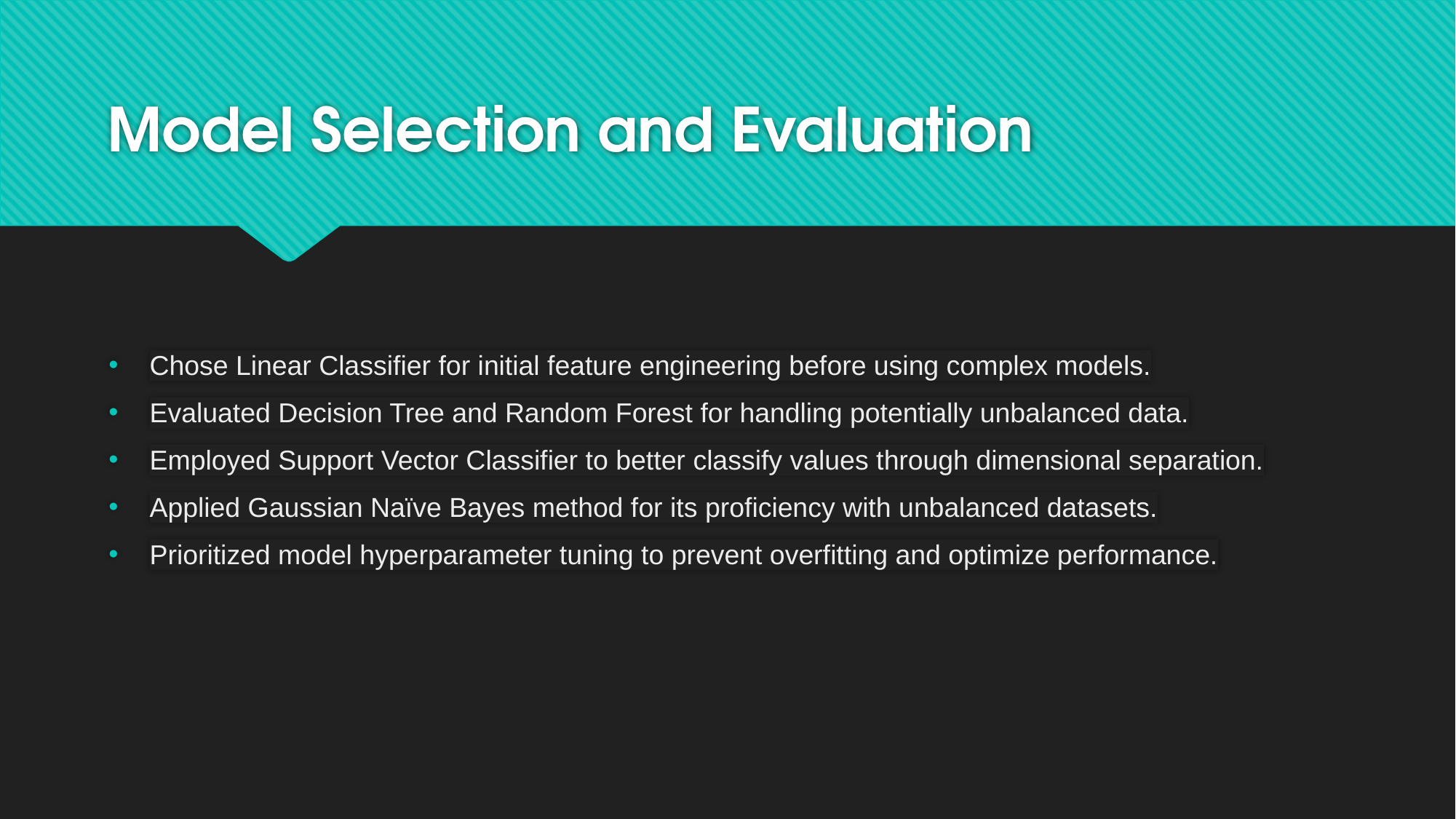

# Model Selection and Evaluation
Chose Linear Classifier for initial feature engineering before using complex models.
Evaluated Decision Tree and Random Forest for handling potentially unbalanced data.
Employed Support Vector Classifier to better classify values through dimensional separation.
Applied Gaussian Naïve Bayes method for its proficiency with unbalanced datasets.
Prioritized model hyperparameter tuning to prevent overfitting and optimize performance.